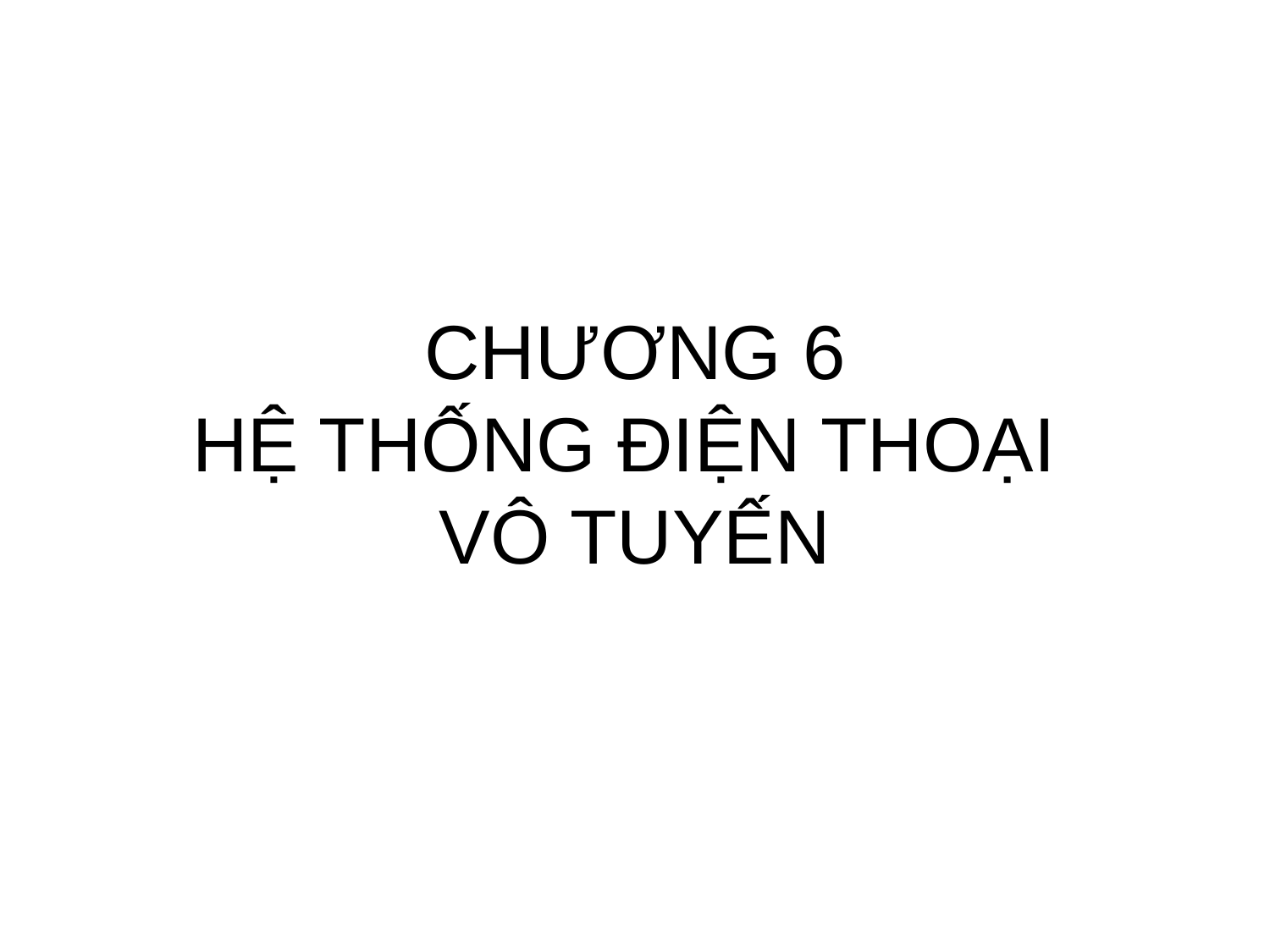

# CHƯƠNG 6 HỆ THỐNG ĐIỆN THOẠI VÔ TUYẾN